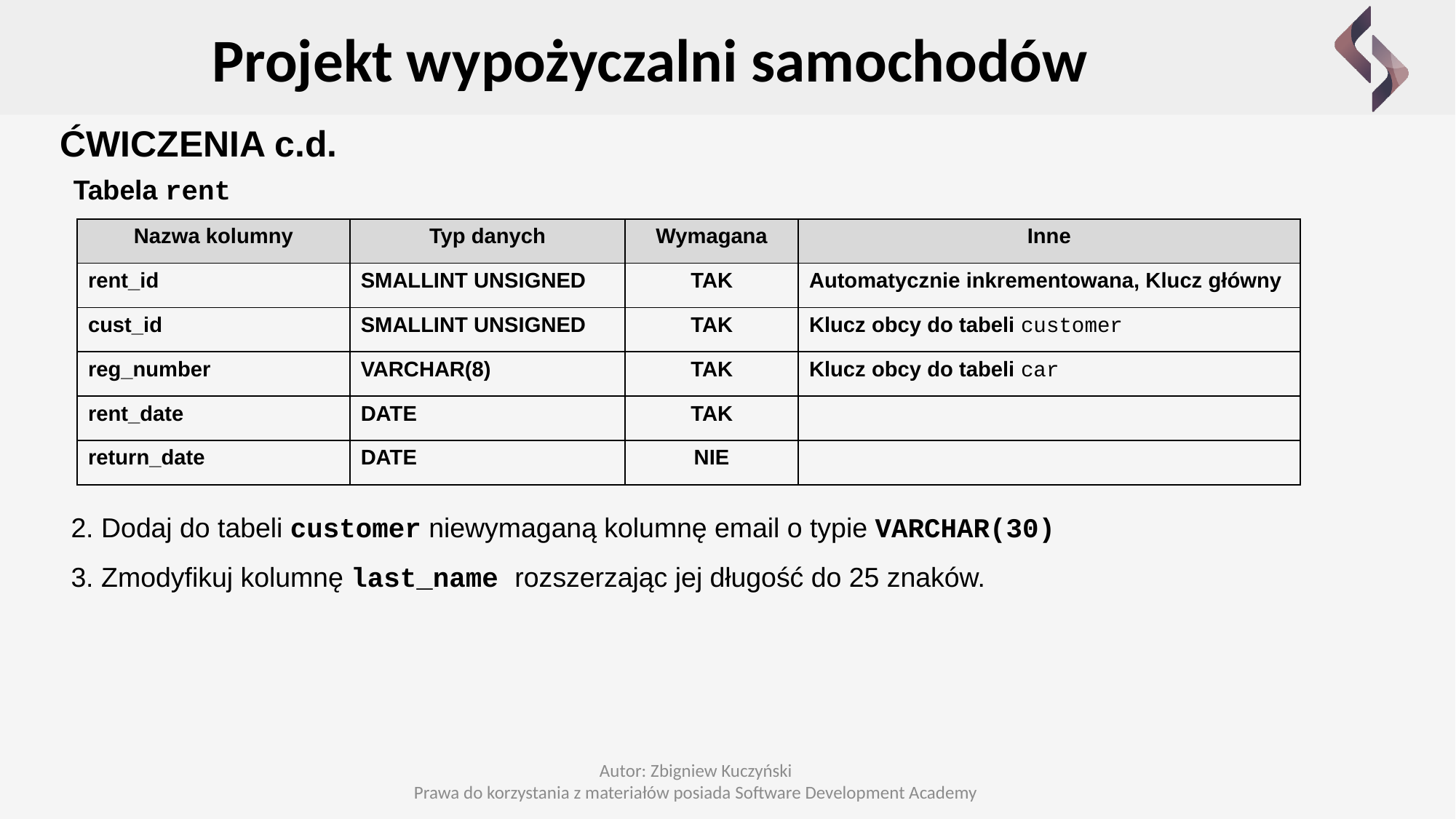

Projekt wypożyczalni samochodów

ĆWICZENIA c.d.
  Tabela rent
| Nazwa kolumny | Typ danych | Wymagana | Inne |
| --- | --- | --- | --- |
| rent\_id | SMALLINT UNSIGNED | TAK | Automatycznie inkrementowana, Klucz główny |
| cust\_id | SMALLINT UNSIGNED | TAK | Klucz obcy do tabeli customer |
| reg\_number | VARCHAR(8) | TAK | Klucz obcy do tabeli car |
| rent\_date | DATE | TAK |  |
| return\_date | DATE | NIE |  |

2. Dodaj do tabeli customer niewymaganą kolumnę email o typie VARCHAR(30)
3. Zmodyfikuj kolumnę last_name rozszerzając jej długość do 25 znaków.
Autor: Zbigniew Kuczyński
Prawa do korzystania z materiałów posiada Software Development Academy